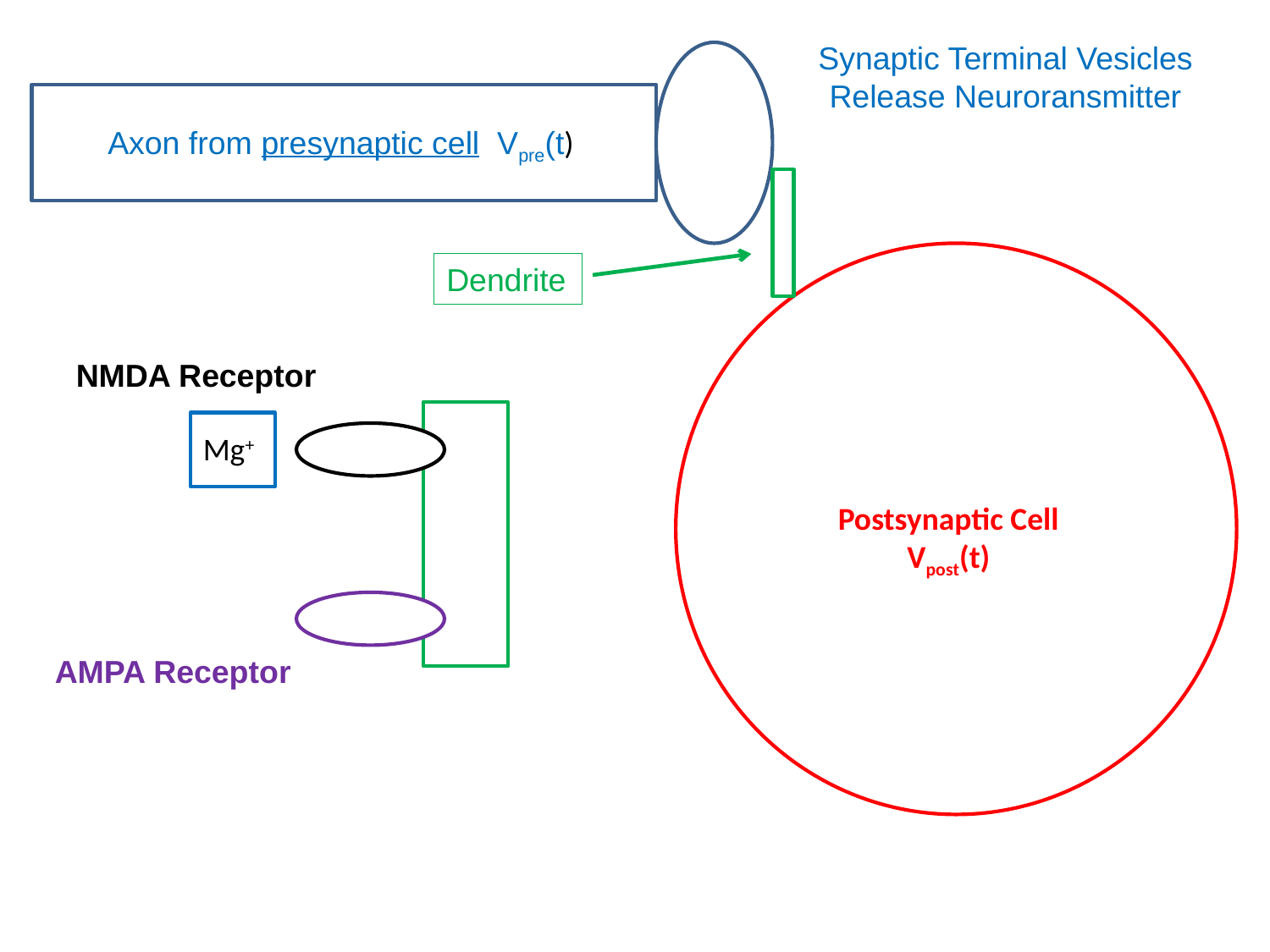

Synaptic Terminal Vesicles Release Neuroransmitter

Axon from presynaptic cell  Vpre(t)

Dendrite
NMDA Receptor

Mg+

Postsynaptic Cell
Vpost(t)

AMPA Receptor